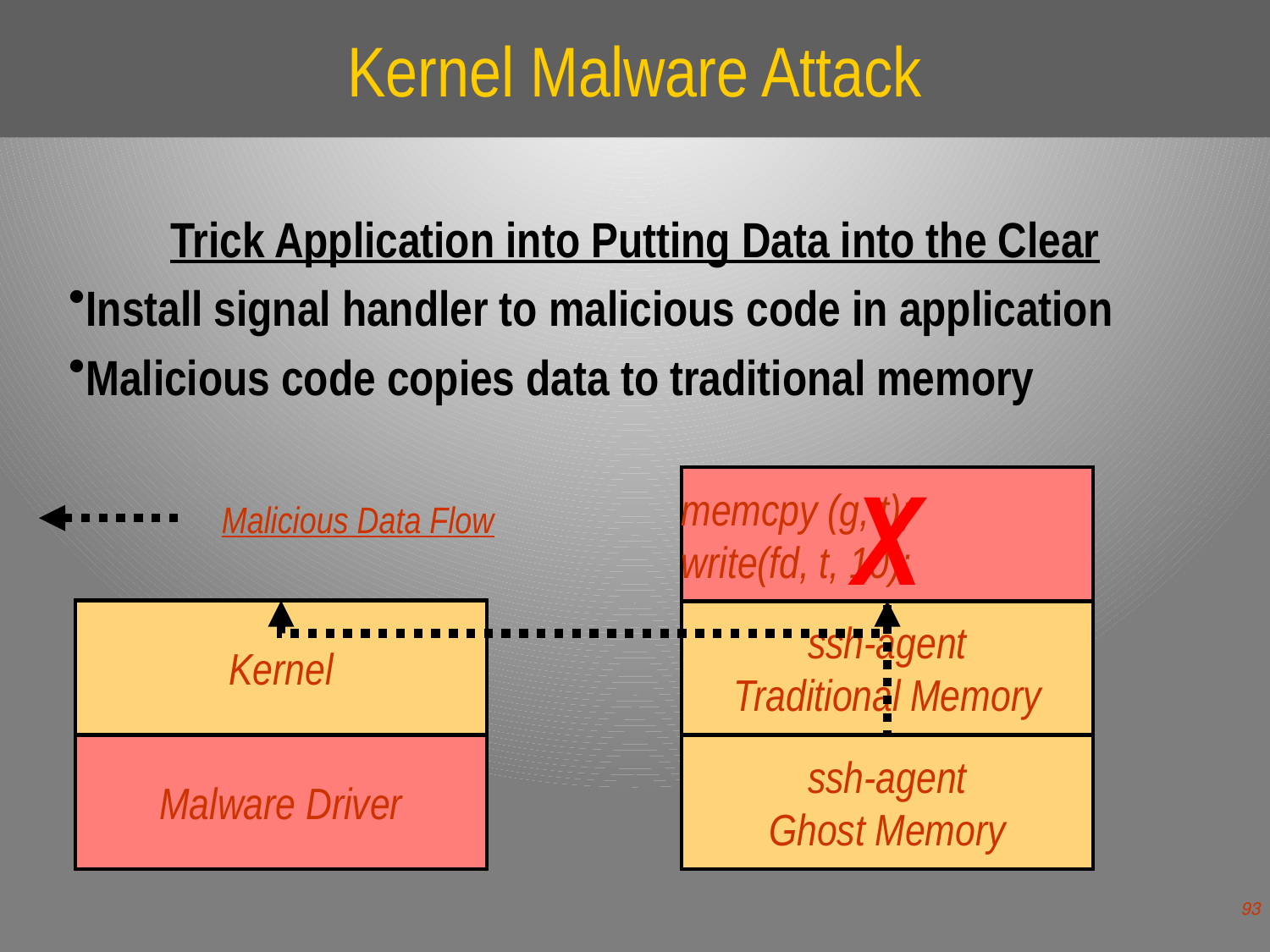

# Kernel Malware Attack
Trick Application into Putting Data into the Clear
Install signal handler to malicious code in application
Malicious code copies data to traditional memory
X
memcpy (g, t);
write(fd, t, 10);
Malicious Data Flow

Kernel
ssh-agent
Traditional Memory
Malware Driver
ssh-agent
Ghost Memory
93